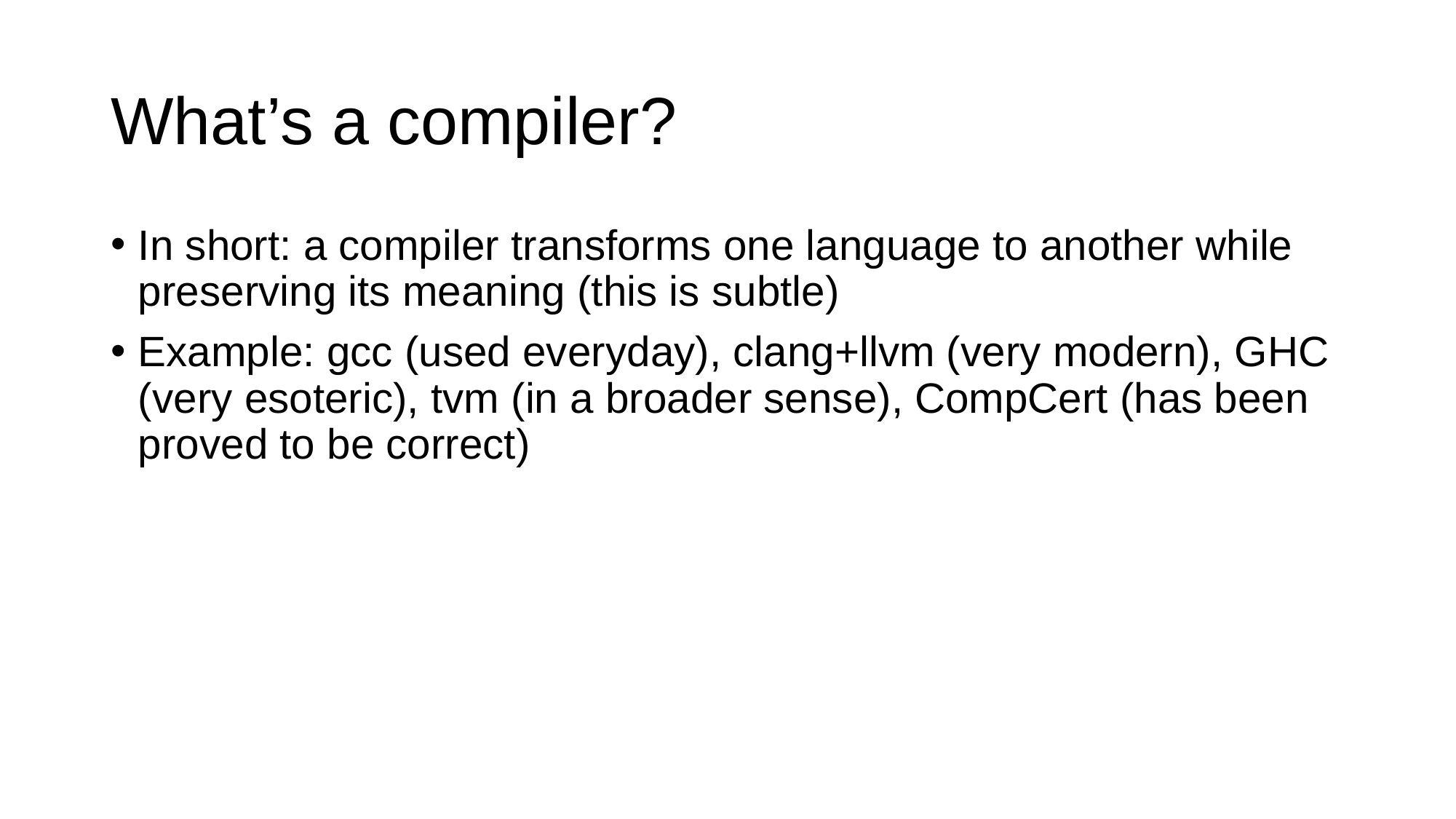

# What’s a compiler?
In short: a compiler transforms one language to another while preserving its meaning (this is subtle)
Example: gcc (used everyday), clang+llvm (very modern), GHC (very esoteric), tvm (in a broader sense), CompCert (has been proved to be correct)